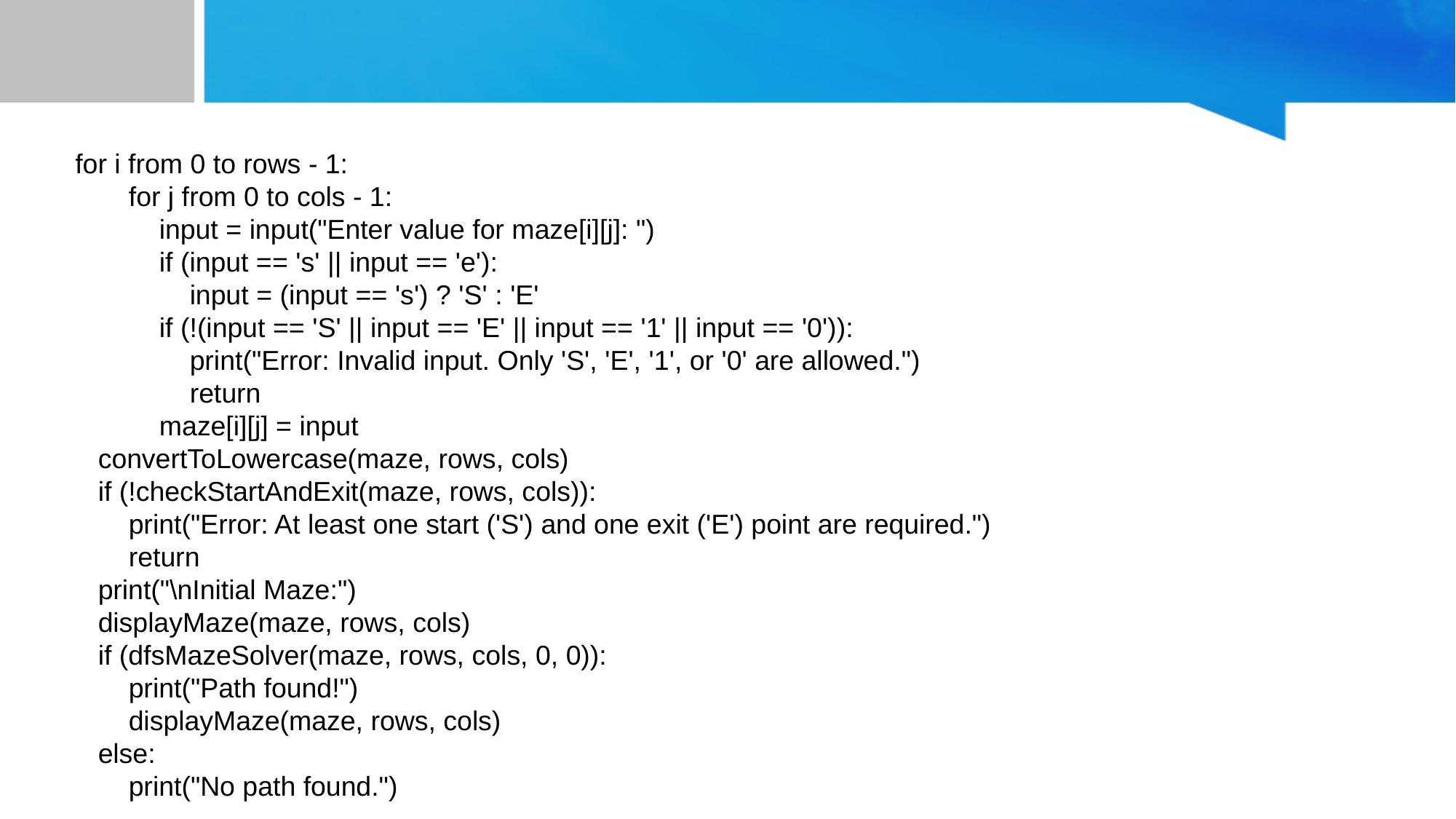

for i from 0 to rows - 1:
        for j from 0 to cols - 1:
            input = input("Enter value for maze[i][j]: ")
            if (input == 's' || input == 'e'):
                input = (input == 's') ? 'S' : 'E'
            if (!(input == 'S' || input == 'E' || input == '1' || input == '0')):
                print("Error: Invalid input. Only 'S', 'E', '1', or '0' are allowed.")
                return
            maze[i][j] = input
    convertToLowercase(maze, rows, cols)
    if (!checkStartAndExit(maze, rows, cols)):
        print("Error: At least one start ('S') and one exit ('E') point are required.")
        return
    print("\nInitial Maze:")
    displayMaze(maze, rows, cols)
    if (dfsMazeSolver(maze, rows, cols, 0, 0)):
        print("Path found!")
        displayMaze(maze, rows, cols)
    else:
        print("No path found.")